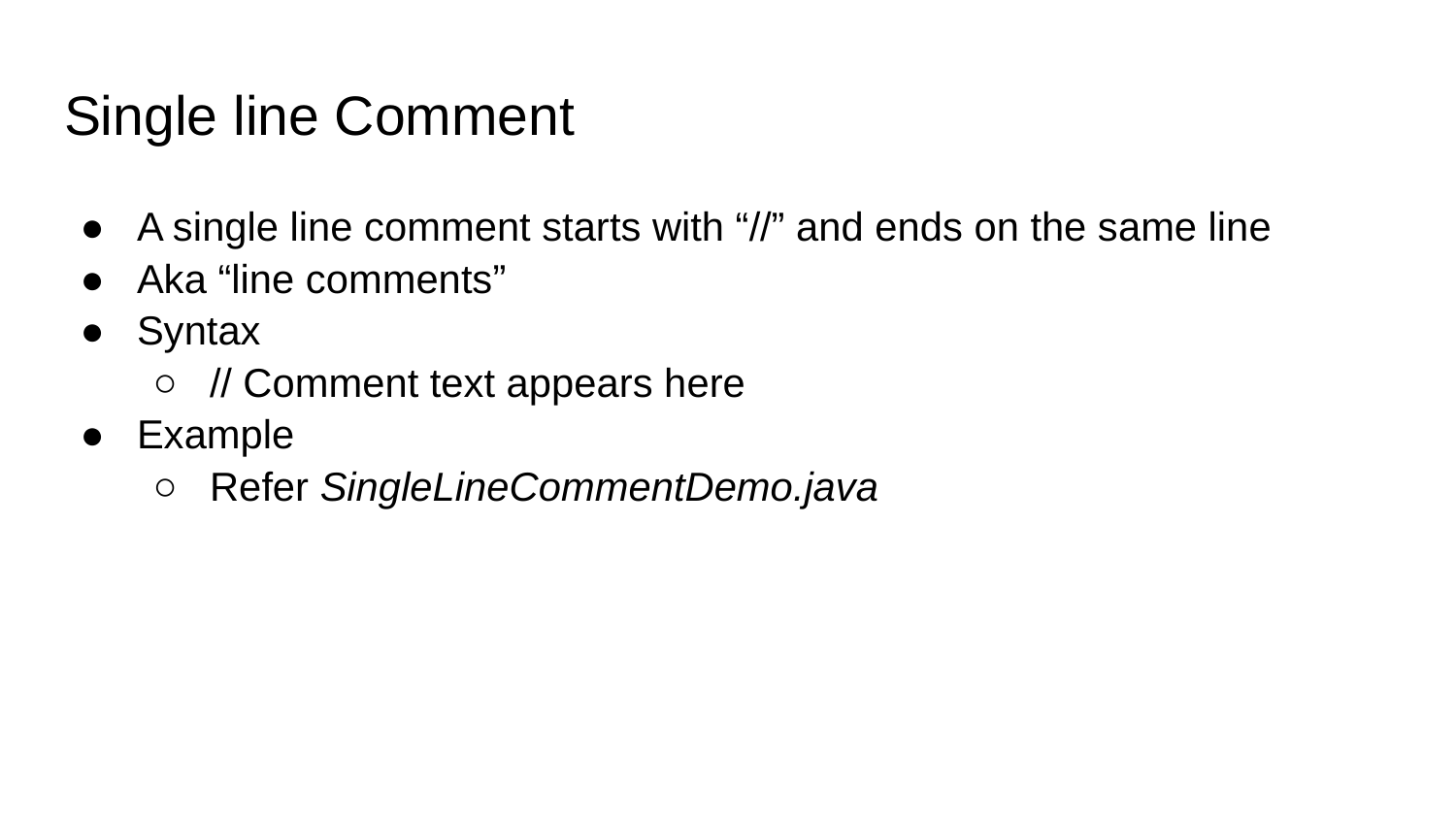

# Single line Comment
A single line comment starts with “//” and ends on the same line
Aka “line comments”
Syntax
// Comment text appears here
Example
Refer SingleLineCommentDemo.java